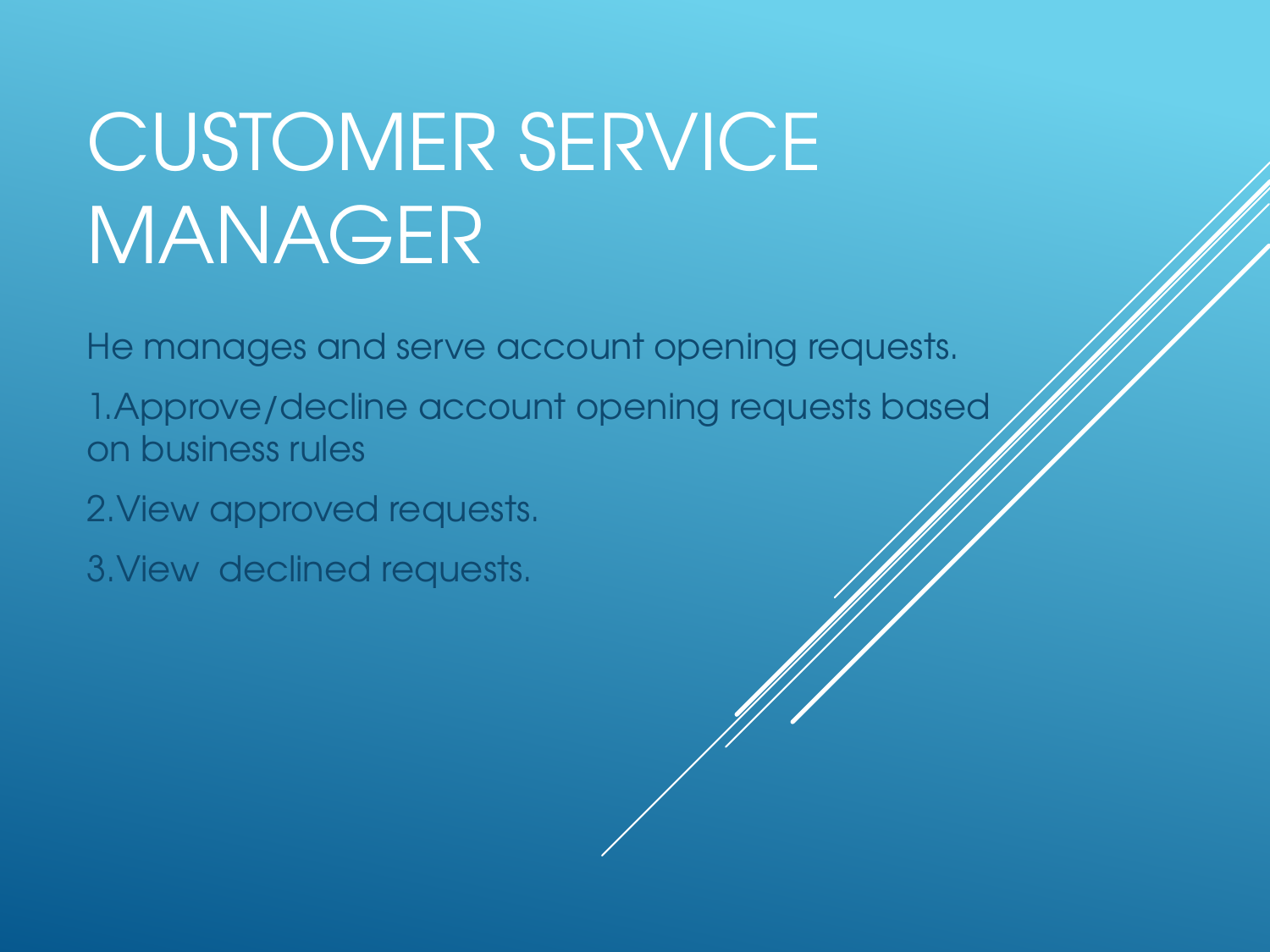

# Customer service manager
He manages and serve account opening requests.
1.Approve/decline account opening requests based on business rules
2.View approved requests.
3.View  declined requests.